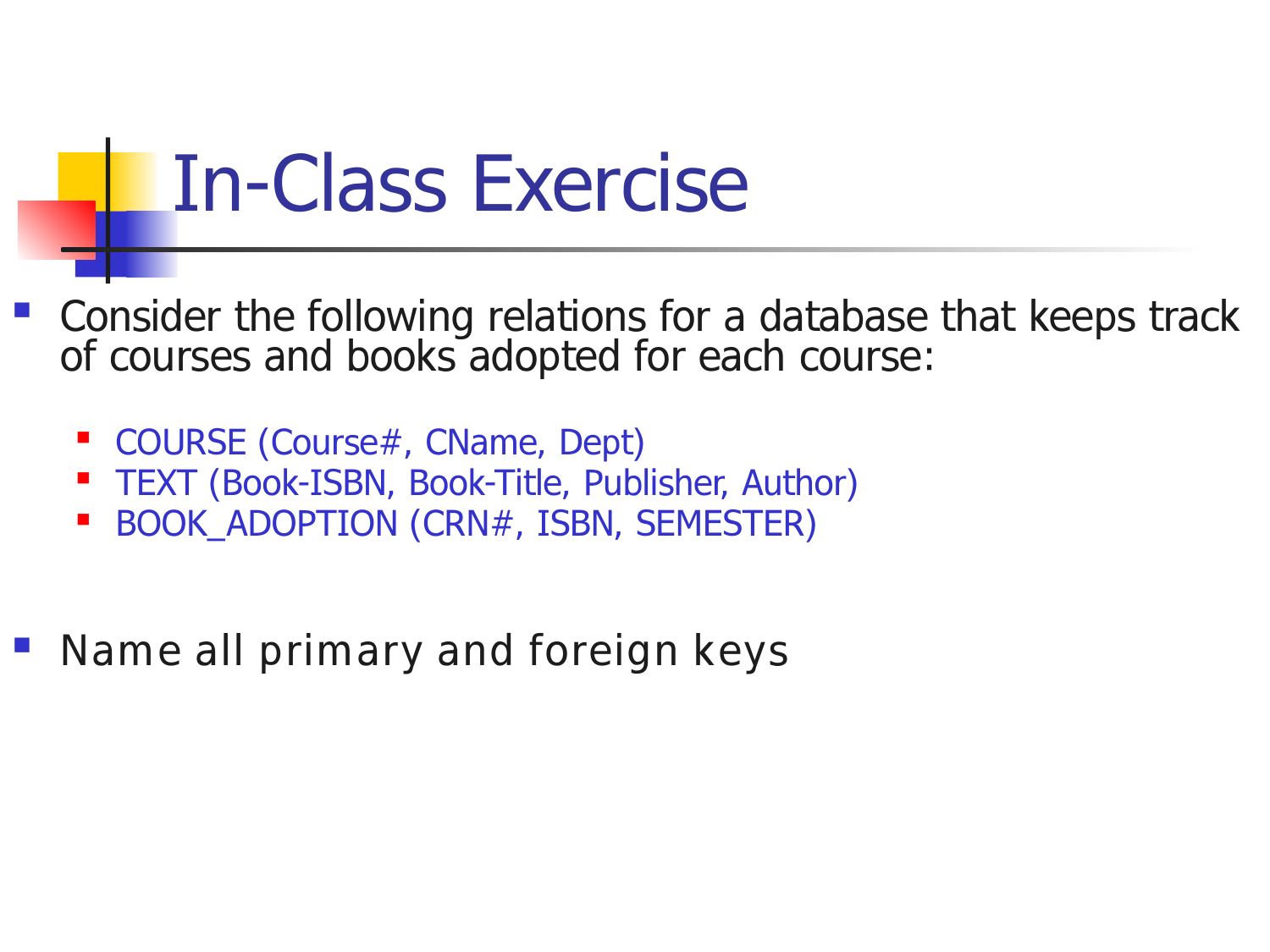

# In-Class Exercise
Consider the following relations for a database that keeps track of courses and books adopted for each course:

COURSE (Course#, CName, Dept)
TEXT (Book-ISBN, Book-Title, Publisher, Author)
BOOK_ADOPTION (CRN#, ISBN, SEMESTER)

Name all primary and foreign keys